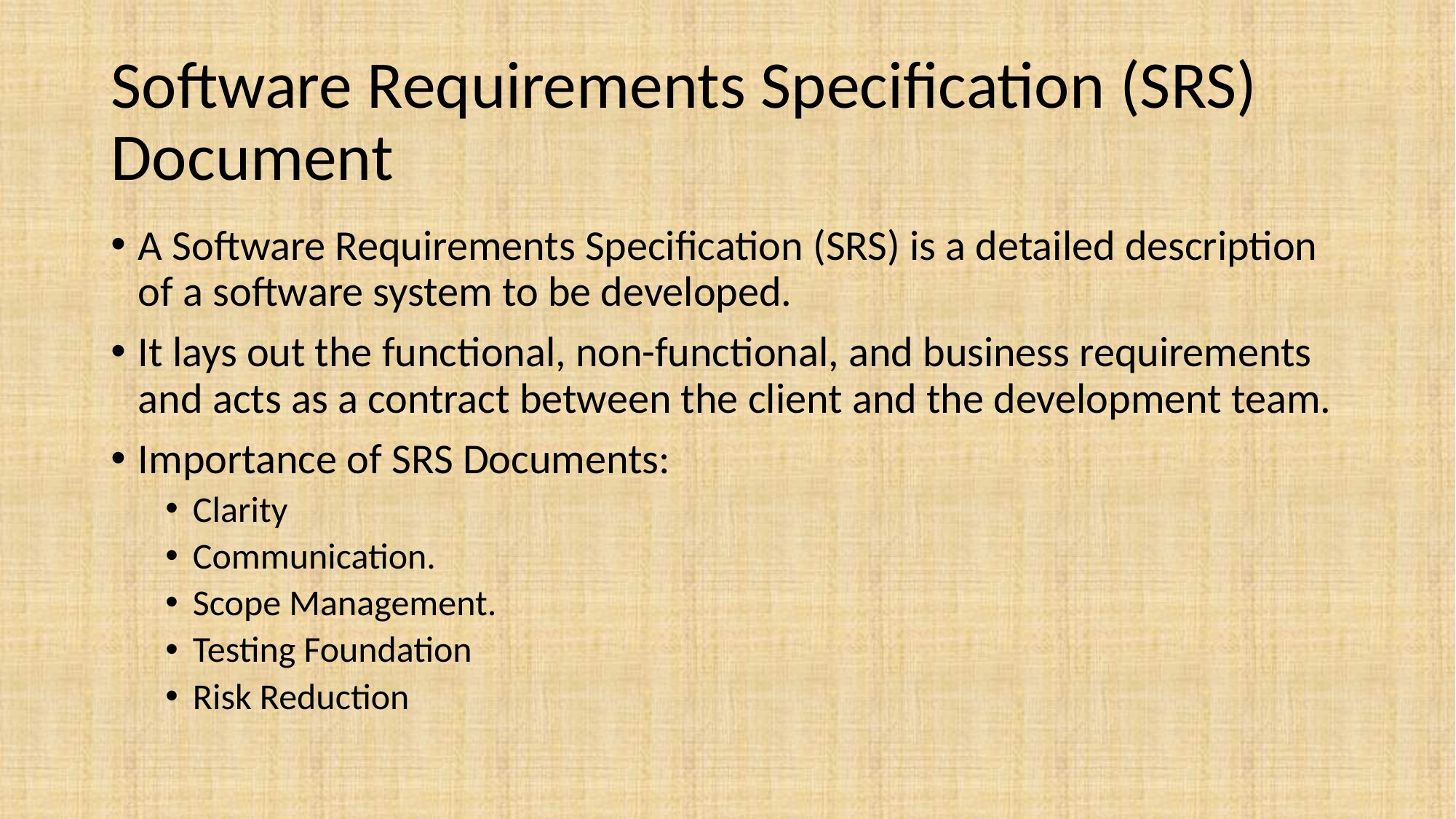

# Software Requirements Specification (SRS) Document
A Software Requirements Specification (SRS) is a detailed description of a software system to be developed.
It lays out the functional, non-functional, and business requirements and acts as a contract between the client and the development team.
Importance of SRS Documents:
Clarity
Communication.
Scope Management.
Testing Foundation
Risk Reduction